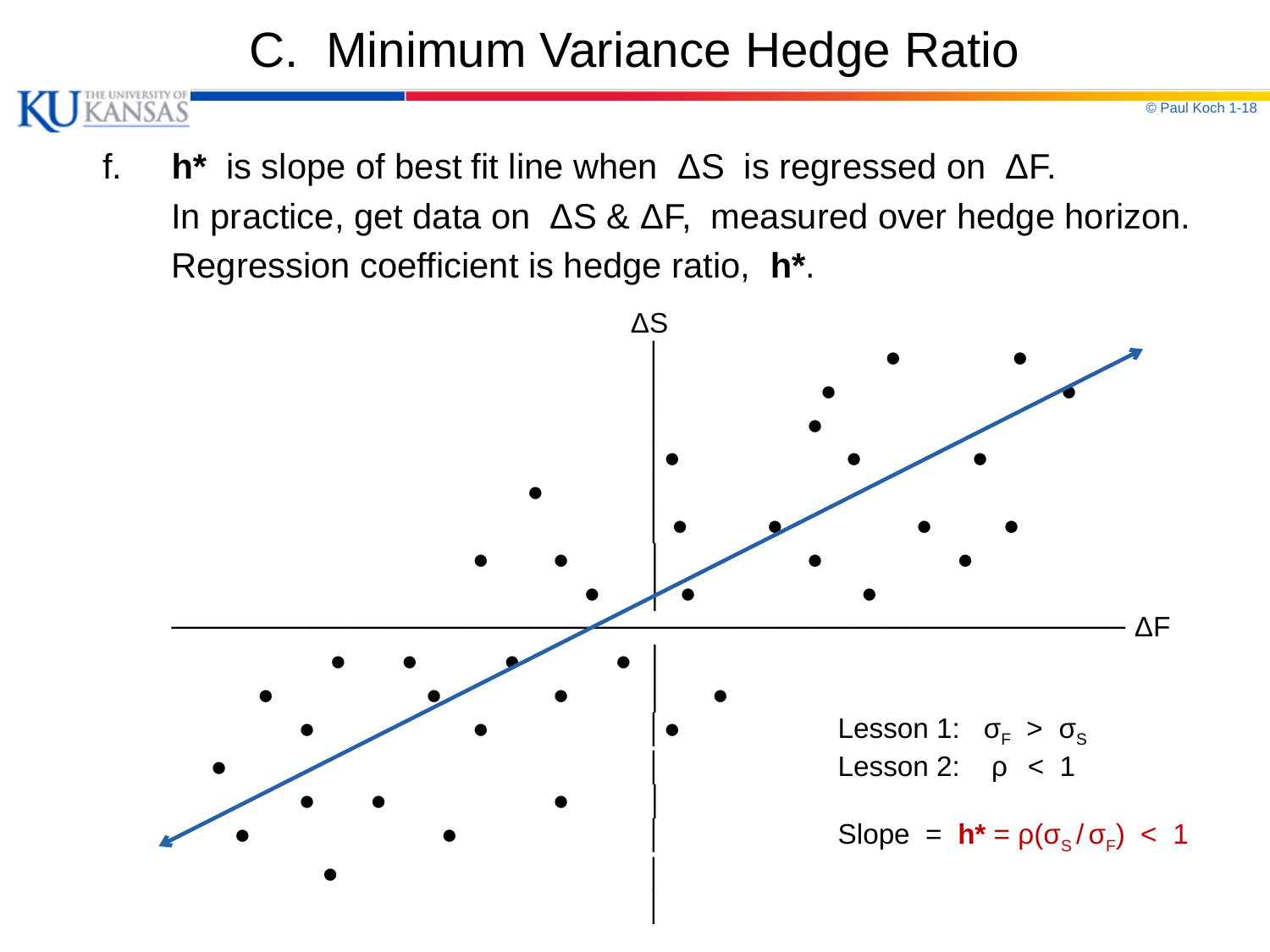

# C.  Minimum Variance Hedge Ratio
© Paul Koch 1-18
      f.	h*  is slope of best fit line when  ΔS  is regressed on  ΔF.
	In practice, get data on  ΔS & ΔF,  measured over hedge horizon.
	Regression coefficient is hedge ratio,  h*.

				          ΔS
				            │		          ●	          ●
				            │	                  ●		●
				            │		●
				            │●	     ●              ●
			             ●	            │
				            │ ●          ●	              ●         ●
			      ●	●          │		●	   ●
				    ●      │	●	       ●
	──────────────────────────────────────────────── ΔF
		    ●       ●	          ●	        ●  │
	           ●		●	●          │      ●
		●	      ●	            │●	    Lesson 1:   σF  >  σS
	     ●			            │		    Lesson 2:    ρ   <  1
		●       ●		●          │
	        ●		  ●	            │		    Slope  =  h* = ρ(σS / σF)  <  1
		   ●		            │
				            │